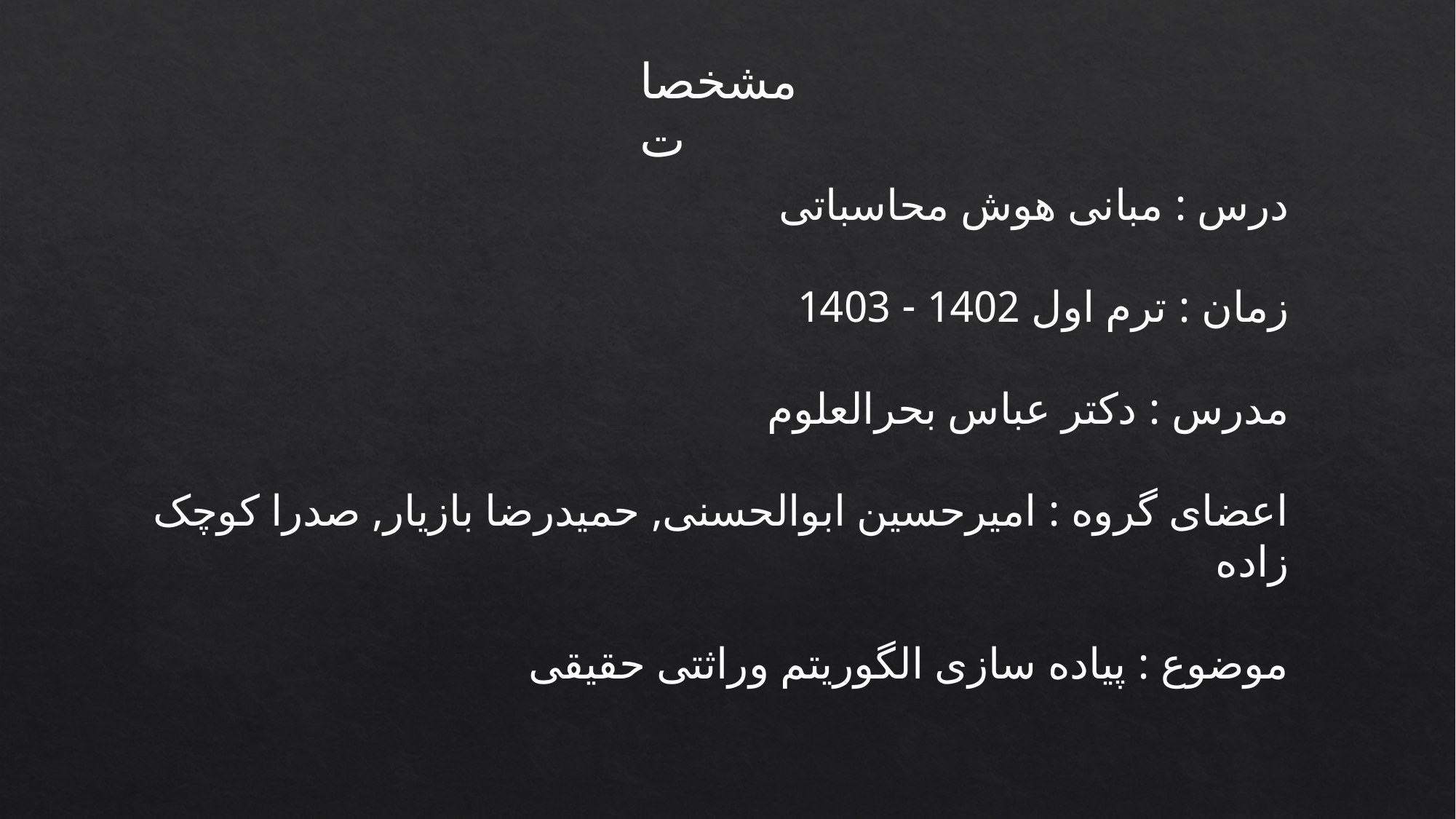

مشخصات
درس : مبانی هوش محاسباتی

زمان : ترم اول 1402 - 1403
مدرس : دکتر عباس بحرالعلوم

اعضای گروه : امیرحسین ابوالحسنی, حمیدرضا بازیار, صدرا کوچک زاده

موضوع : پیاده سازی الگوریتم وراثتی حقیقی